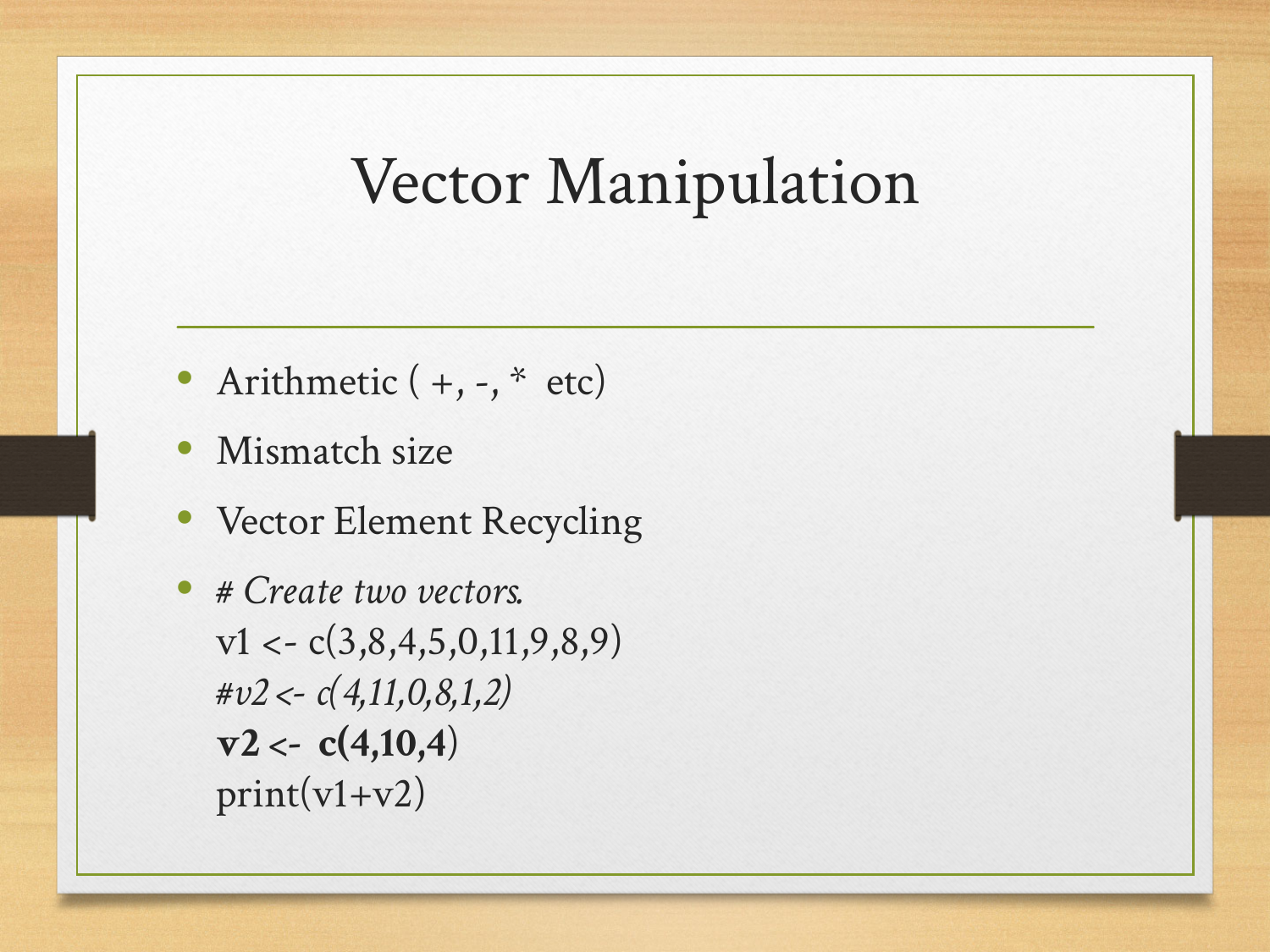

# Vector Manipulation
Arithmetic ( +, -, *  etc)
Mismatch size
Vector Element Recycling
# Create two vectors. v1 <- c(3,8,4,5,0,11,9,8,9) #v2 <- c(4,11,0,8,1,2) v2 <-  c(4,10,4) print(v1+v2)